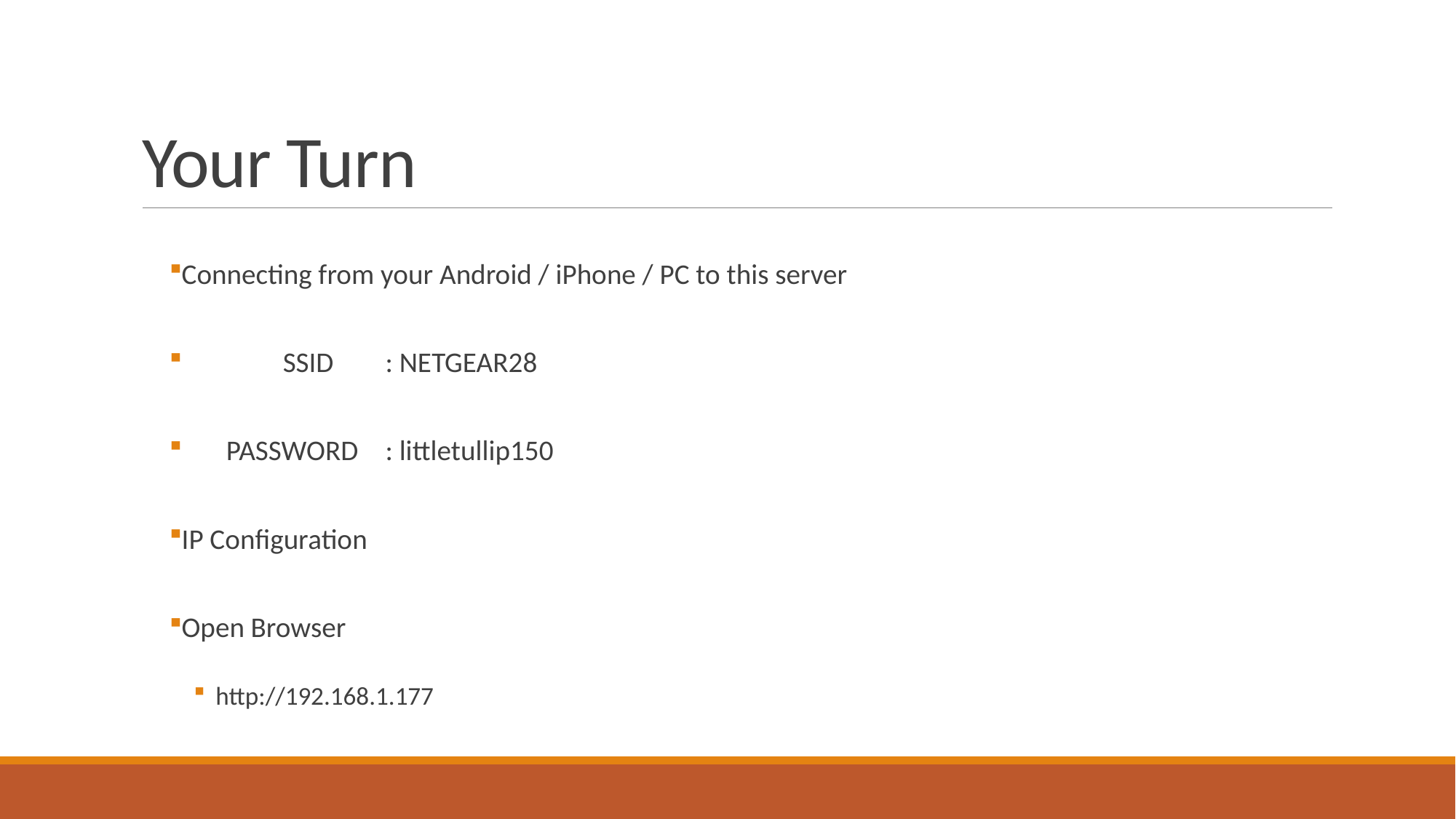

# Your Turn
Connecting from your Android / iPhone / PC to this server
	SSID 			: NETGEAR28
       PASSWORD 	: littletullip150
IP Configuration
Open Browser
http://192.168.1.177